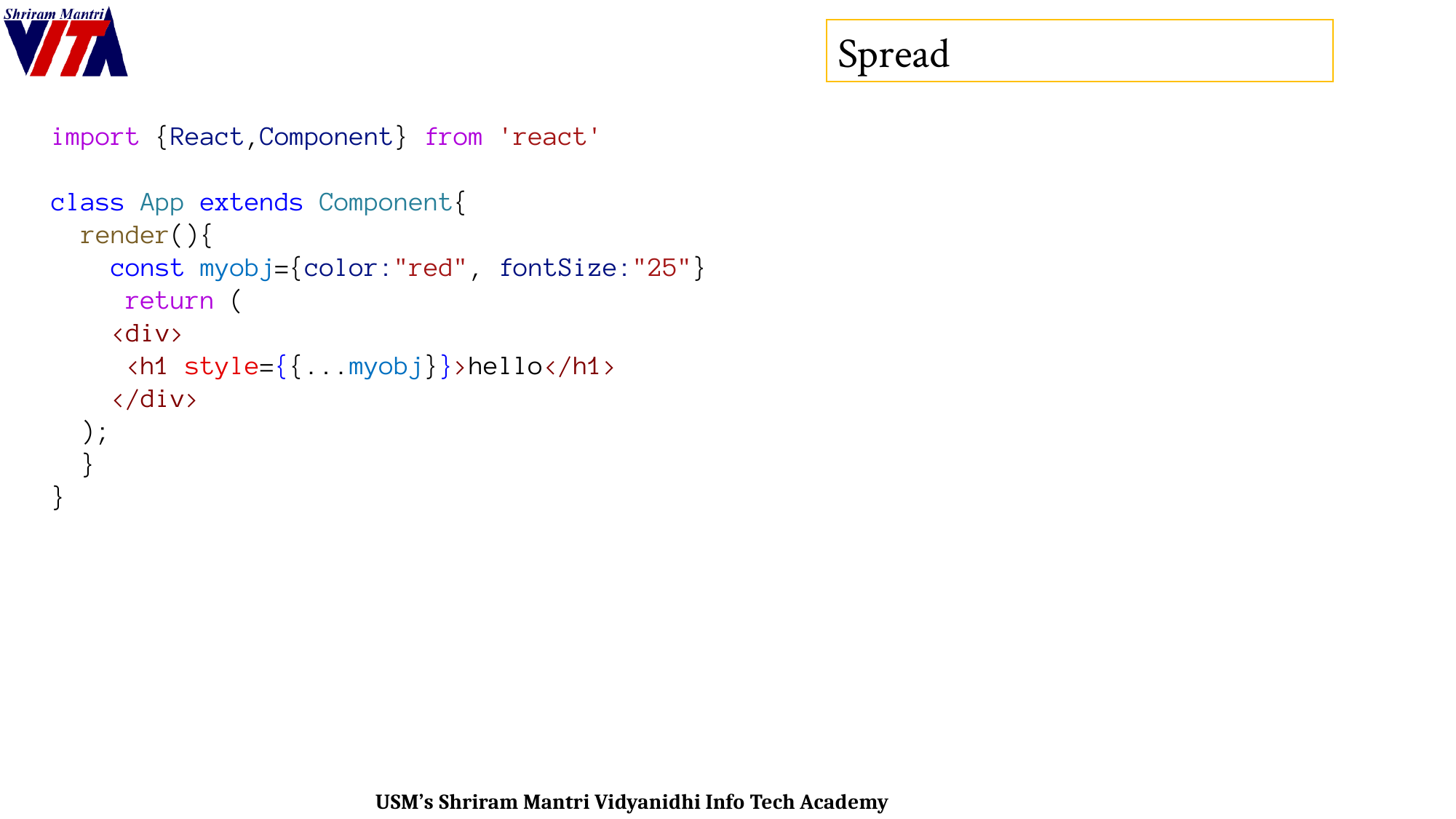

Spread
import {React,Component} from 'react'
class App extends Component{
  render(){
    const myobj={color:"red", fontSize:"25"}
     return (
    <div>
     <h1 style={{...myobj}}>hello</h1>
    </div>
  );
  }
}